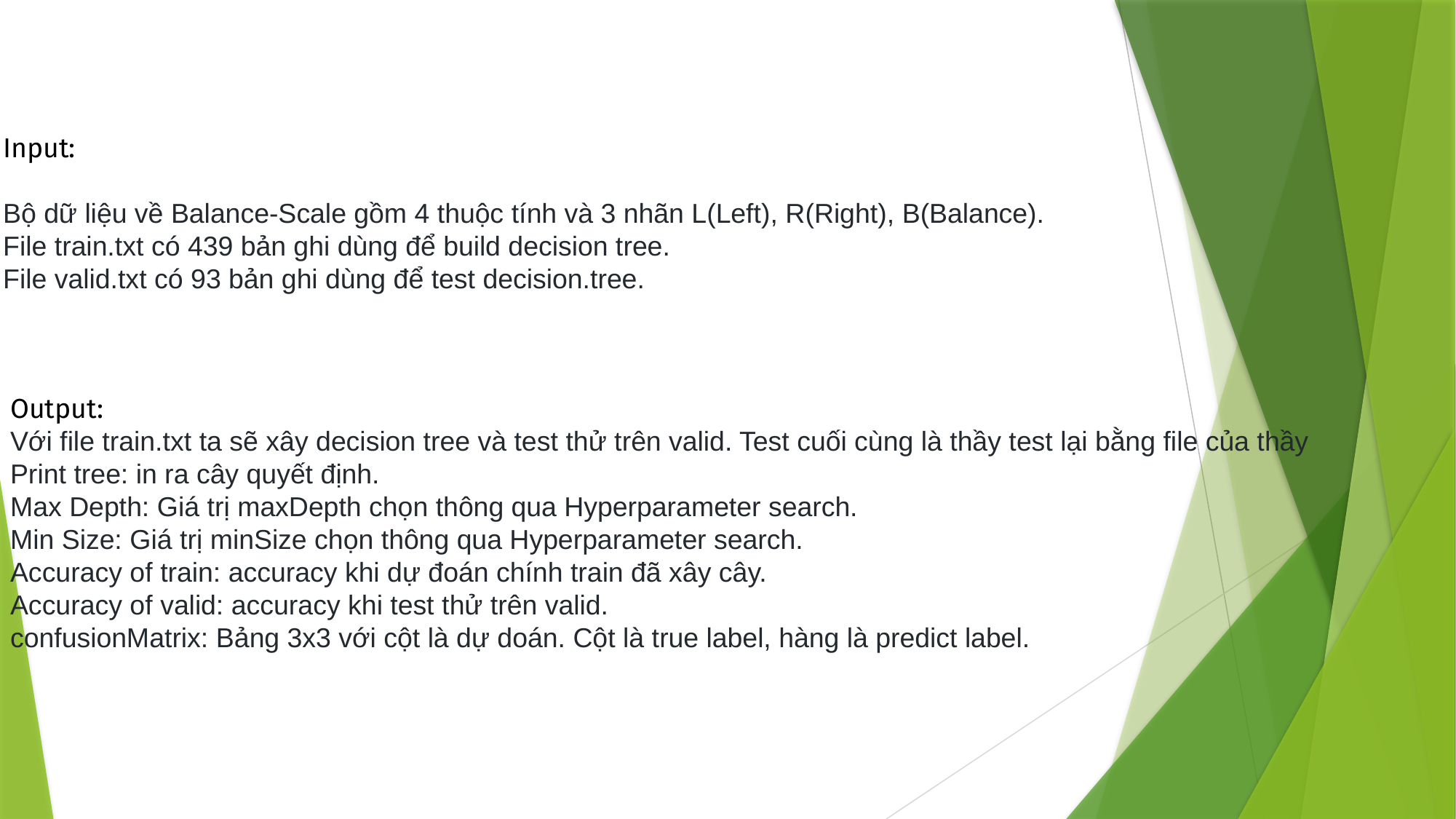

Input:

Bộ dữ liệu về Balance-Scale gồm 4 thuộc tính và 3 nhãn L(Left), R(Right), B(Balance).
File train.txt có 439 bản ghi dùng để build decision tree.
File valid.txt có 93 bản ghi dùng để test decision.tree.

Output:
Với file train.txt ta sẽ xây decision tree và test thử trên valid. Test cuối cùng là thầy test lại bằng file của thầy
Print tree: in ra cây quyết định.
Max Depth: Giá trị maxDepth chọn thông qua Hyperparameter search.
Min Size: Giá trị minSize chọn thông qua Hyperparameter search.
Accuracy of train: accuracy khi dự đoán chính train đã xây cây.
Accuracy of valid: accuracy khi test thử trên valid.
confusionMatrix: Bảng 3x3 với cột là dự doán. Cột là true label, hàng là predict label.